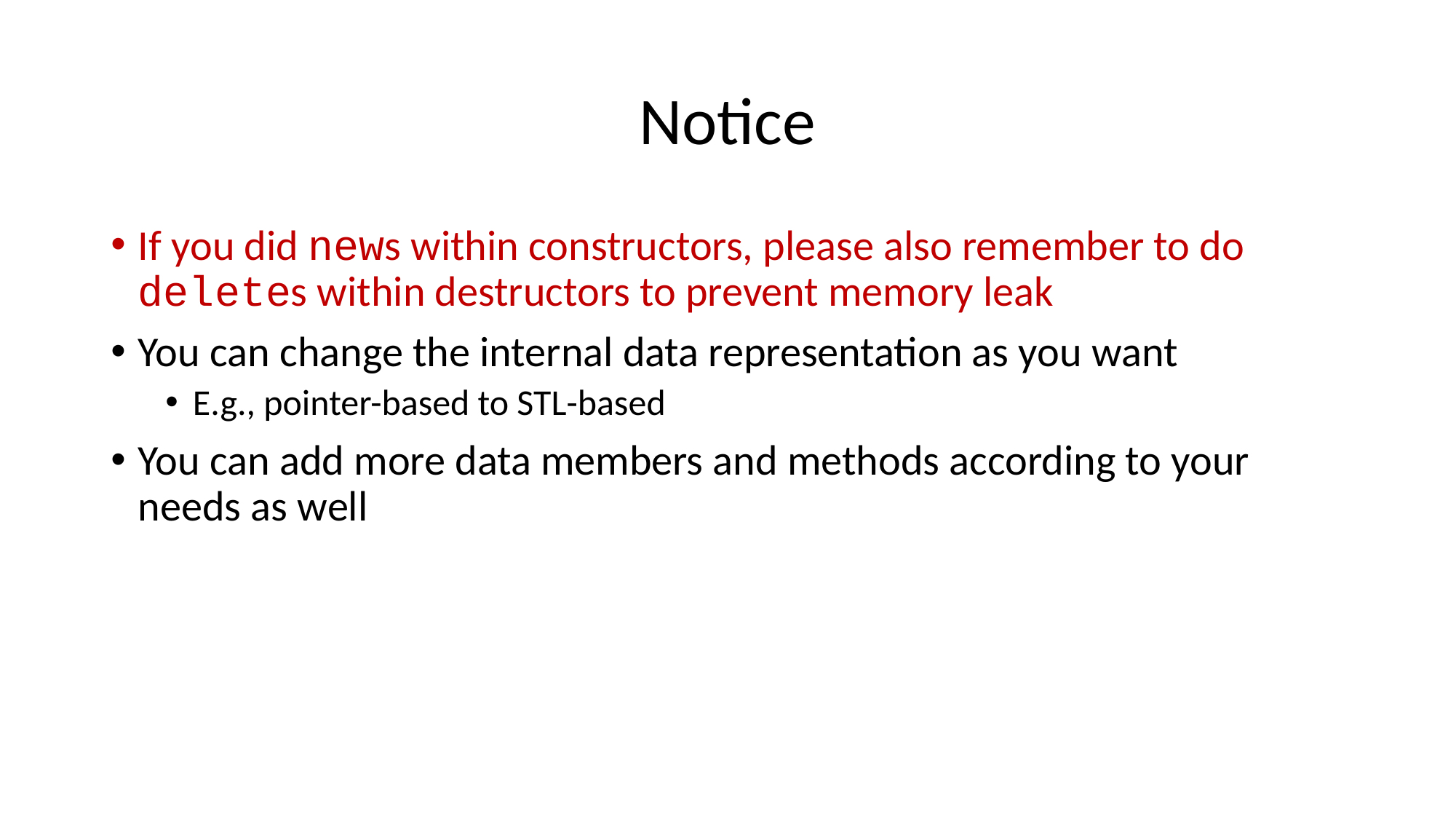

# Notice
If you did news within constructors, please also remember to do deletes within destructors to prevent memory leak
You can change the internal data representation as you want
E.g., pointer-based to STL-based
You can add more data members and methods according to your needs as well